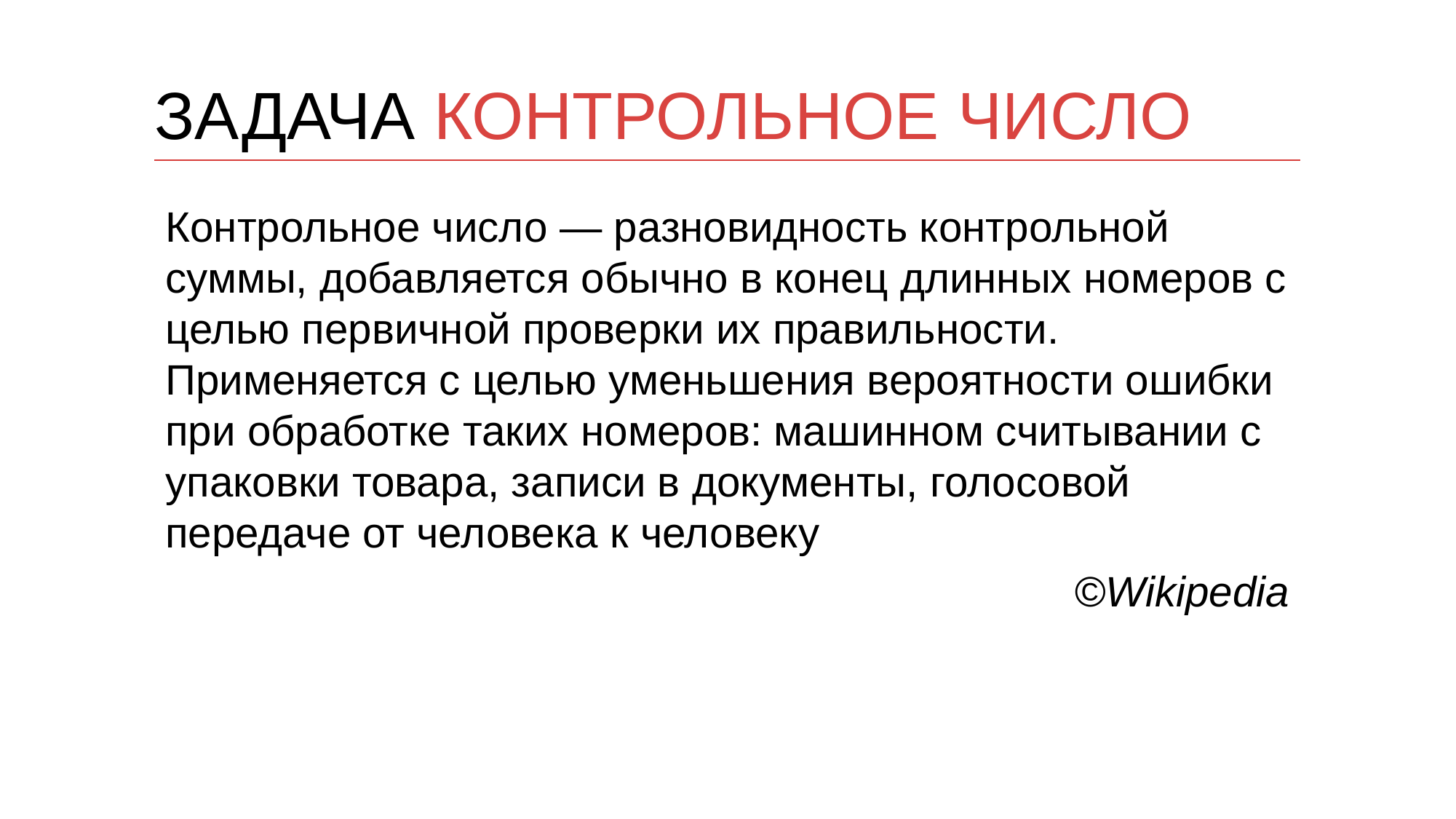

# Задача контрольное число
Контрольное число — разновидность контрольной суммы, добавляется обычно в конец длинных номеров с целью первичной проверки их правильности. Применяется с целью уменьшения вероятности ошибки при обработке таких номеров: машинном считывании с упаковки товара, записи в документы, голосовой передаче от человека к человеку
©Wikipedia